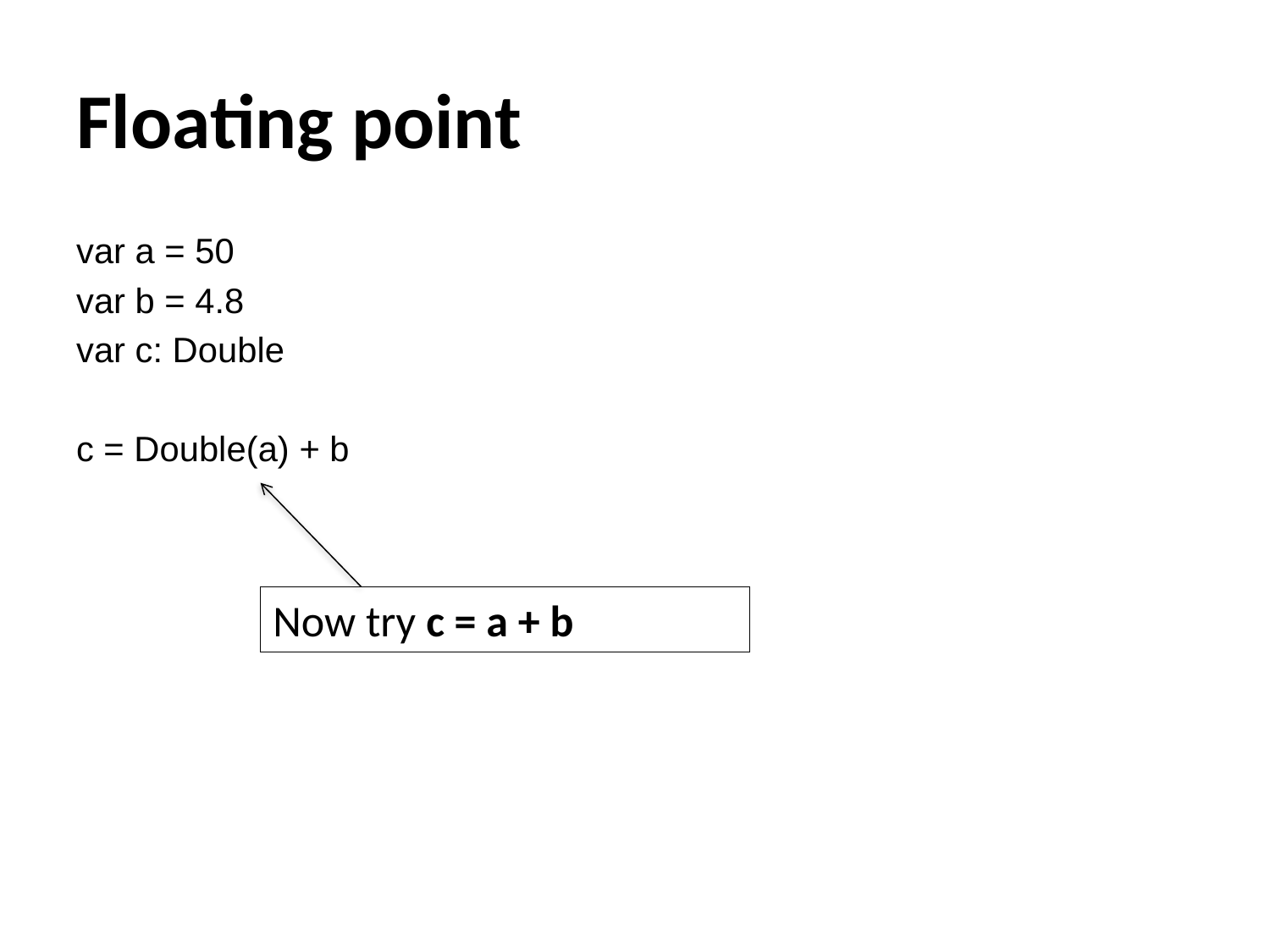

# Floating point
var a = 50
var b = 4.8
var c: Double

c = Double(a) + b

Now try c = a + b